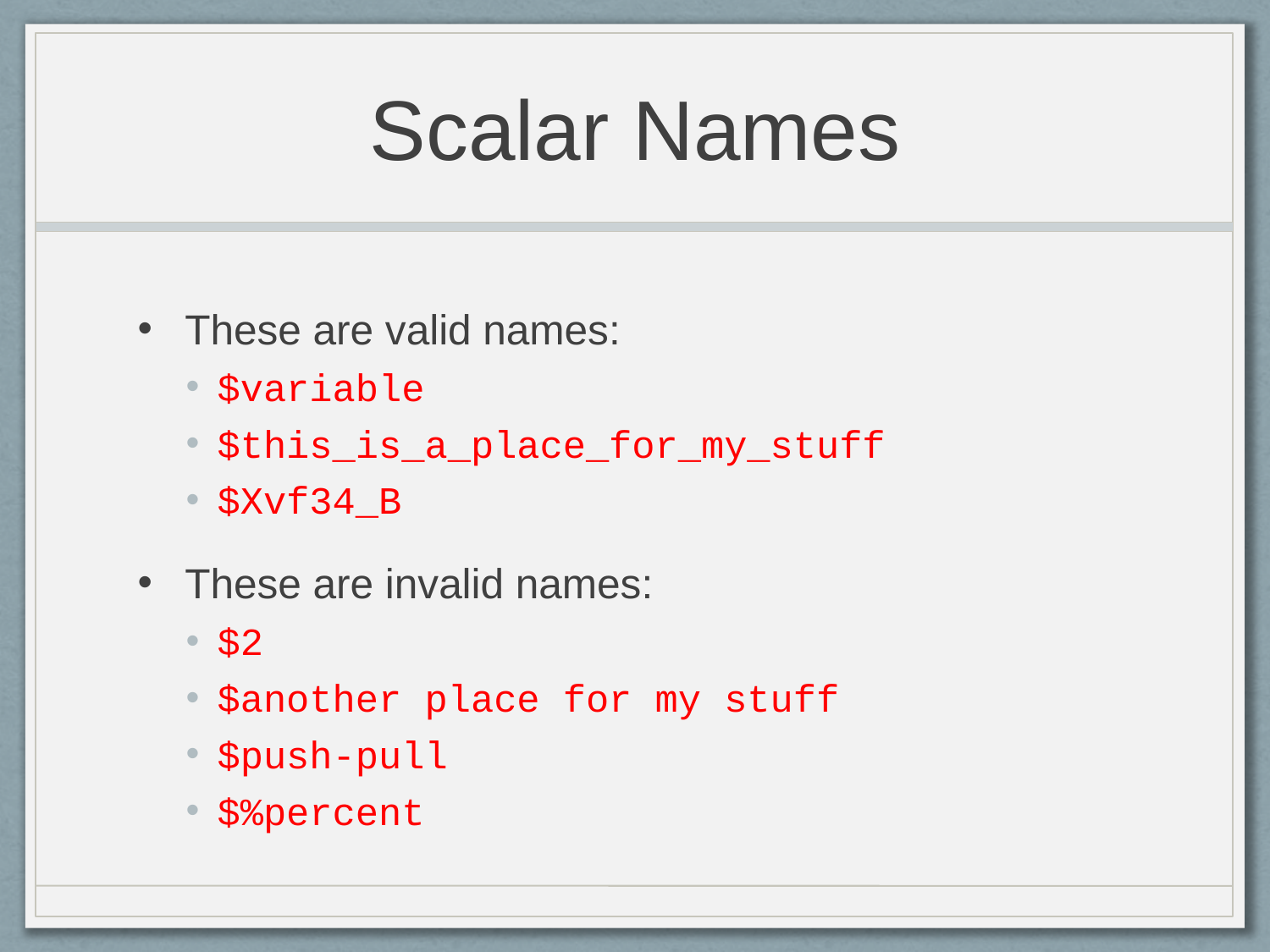

# Scalar Names
These are valid names:
$variable
$this_is_a_place_for_my_stuff
$Xvf34_B
These are invalid names:
$2
$another place for my stuff
$push-pull
$%percent